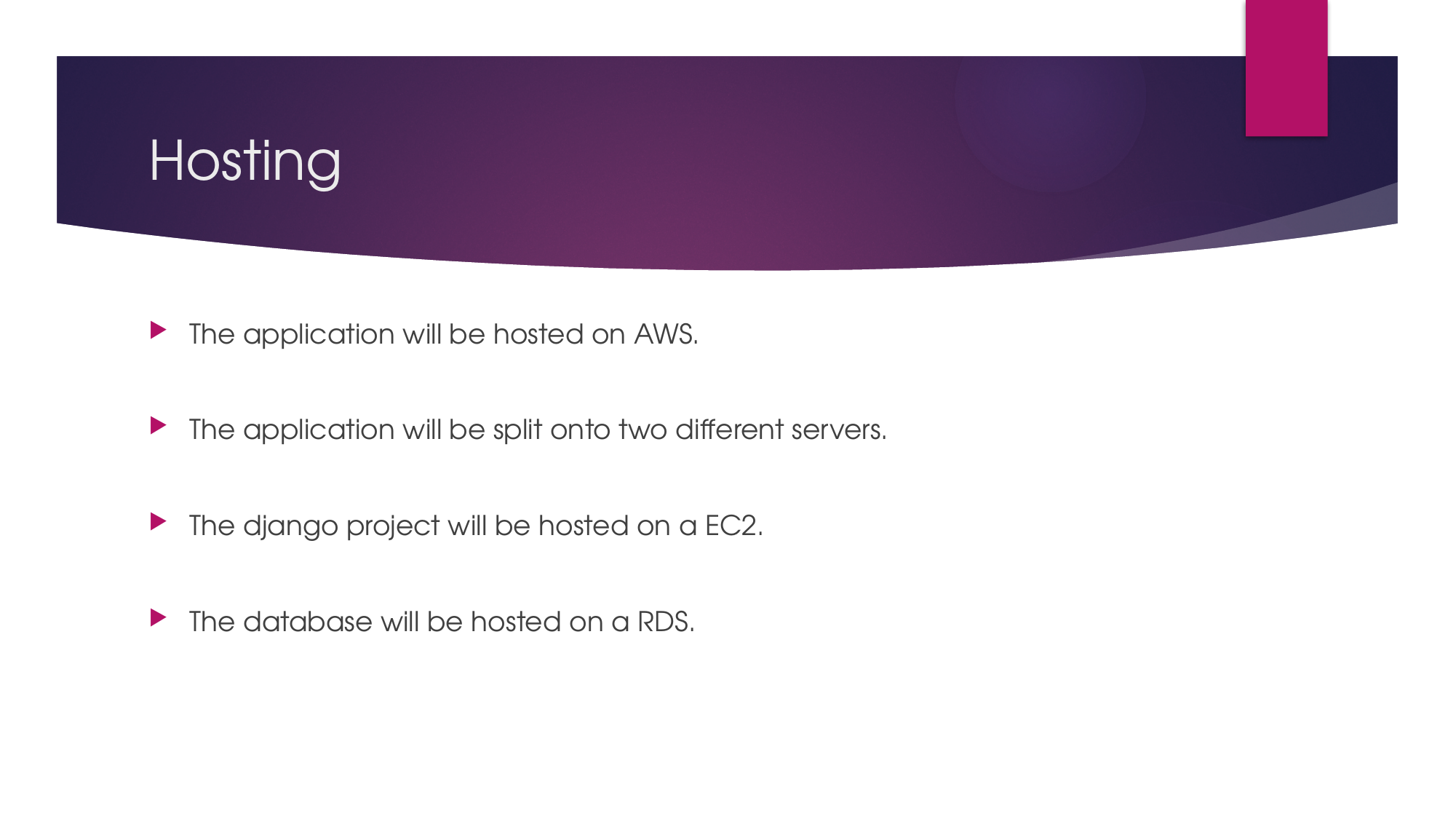

# Hosting
The application will be hosted on AWS.

The application will be split onto two different servers.

The django project will be hosted on a EC2.

The database will be hosted on a RDS.